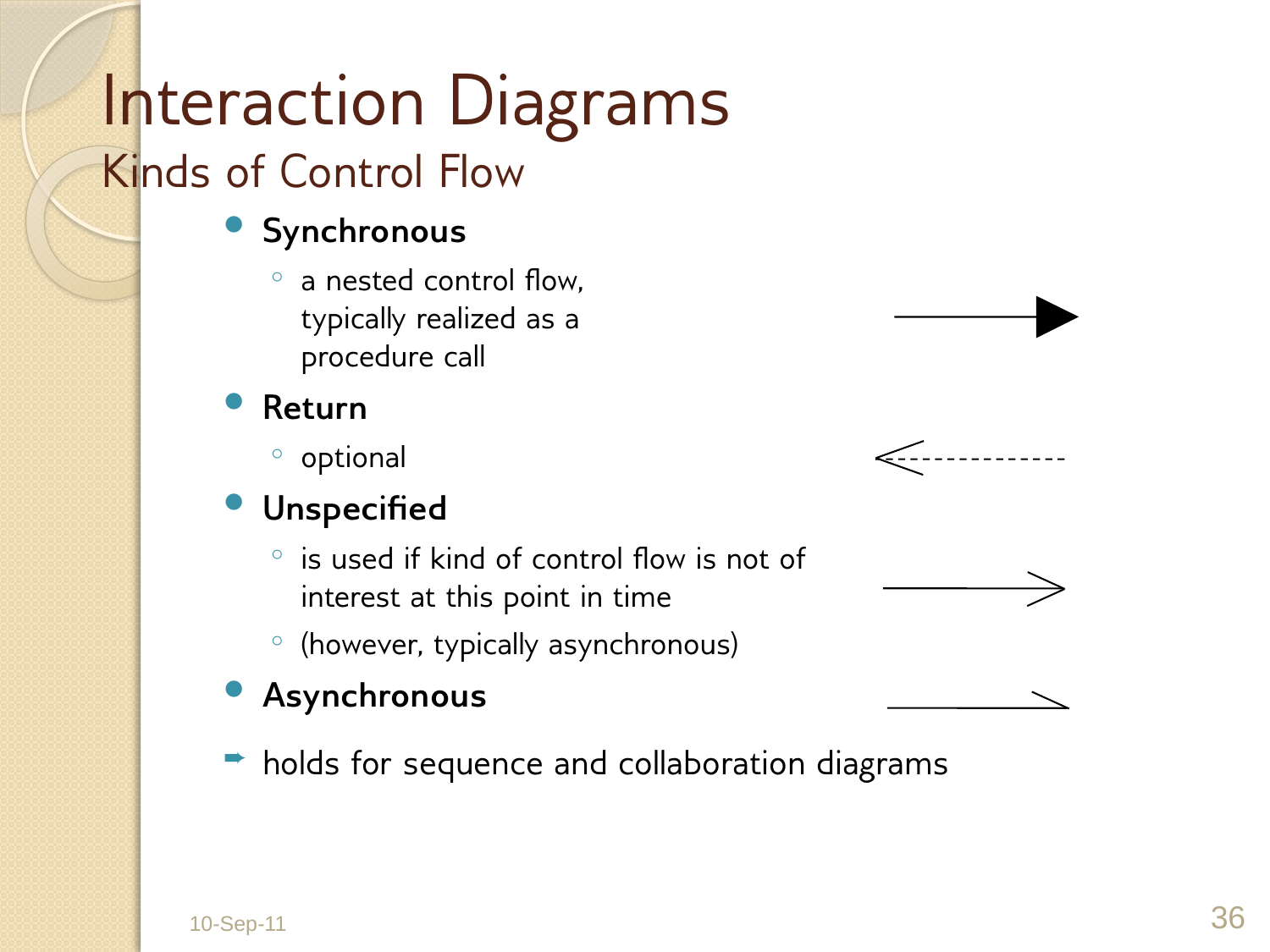

# Interaction Diagrams Kinds of Control Flow
Synchronous
a nested control flow,
typically realized as a
procedure call
Return
optional
Unspecified
is used if kind of control flow is not of
interest at this point in time
(however, typically asynchronous)
Asynchronous
holds for sequence and collaboration diagrams

10-Sep-11
36